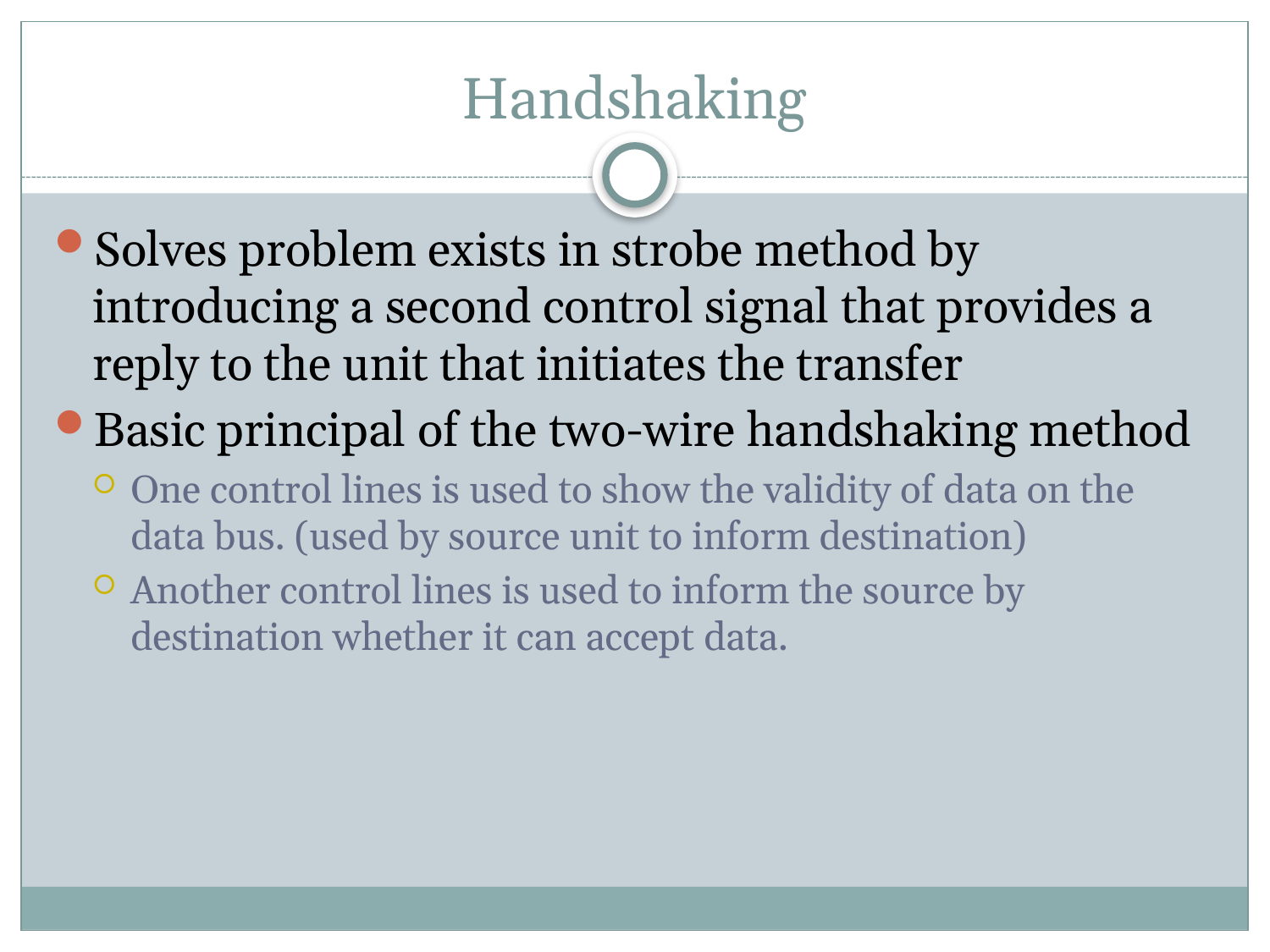

# Handshaking
Solves problem exists in strobe method by introducing a second control signal that provides a reply to the unit that initiates the transfer
Basic principal of the two-wire handshaking method
One control lines is used to show the validity of data on the data bus. (used by source unit to inform destination)
Another control lines is used to inform the source by destination whether it can accept data.